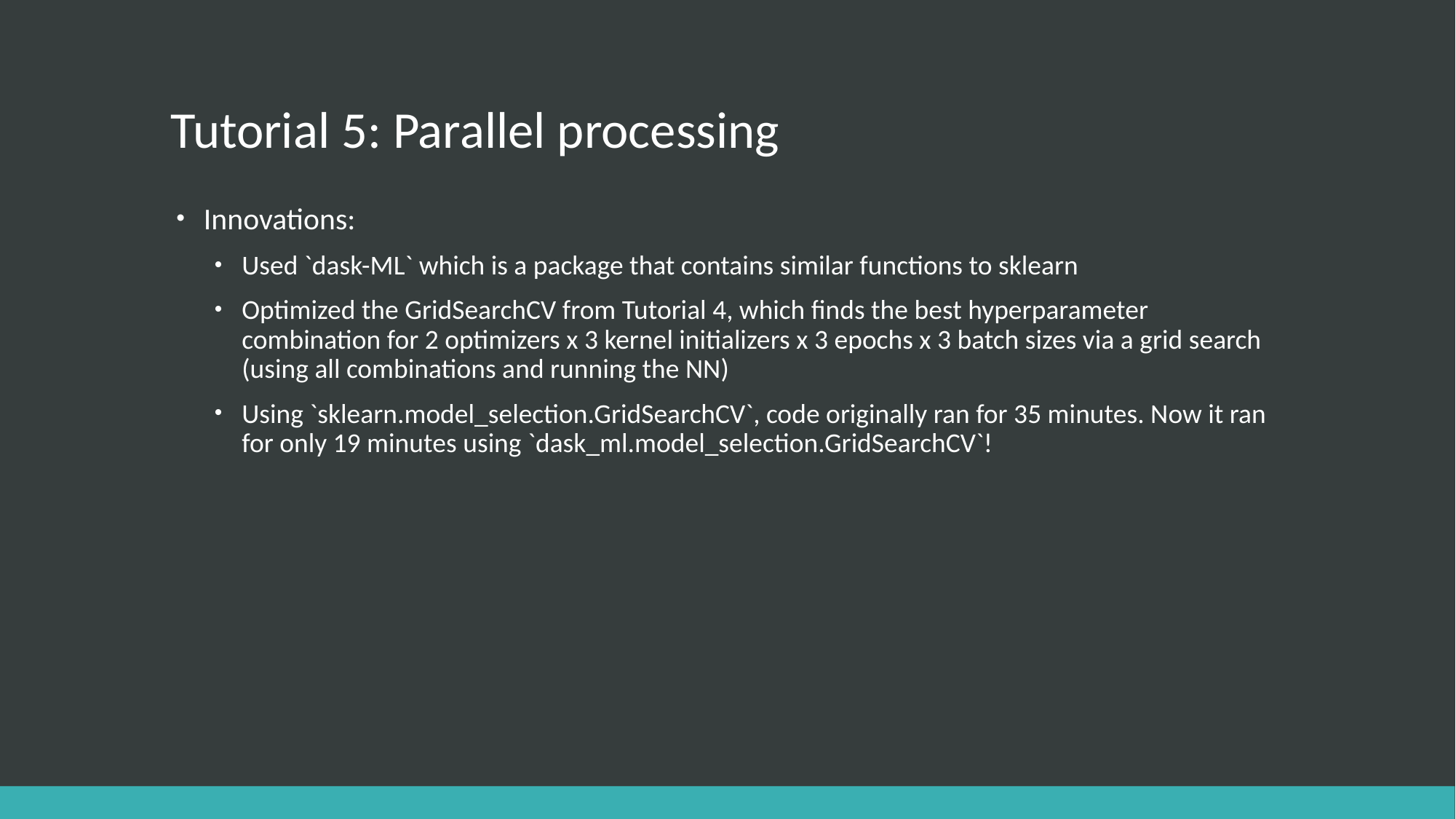

# Tutorial 5: Parallel processing
Innovations:
Used `dask-ML` which is a package that contains similar functions to sklearn
Optimized the GridSearchCV from Tutorial 4, which finds the best hyperparameter combination for 2 optimizers x 3 kernel initializers x 3 epochs x 3 batch sizes via a grid search (using all combinations and running the NN)
Using `sklearn.model_selection.GridSearchCV`, code originally ran for 35 minutes. Now it ran for only 19 minutes using `dask_ml.model_selection.GridSearchCV`!